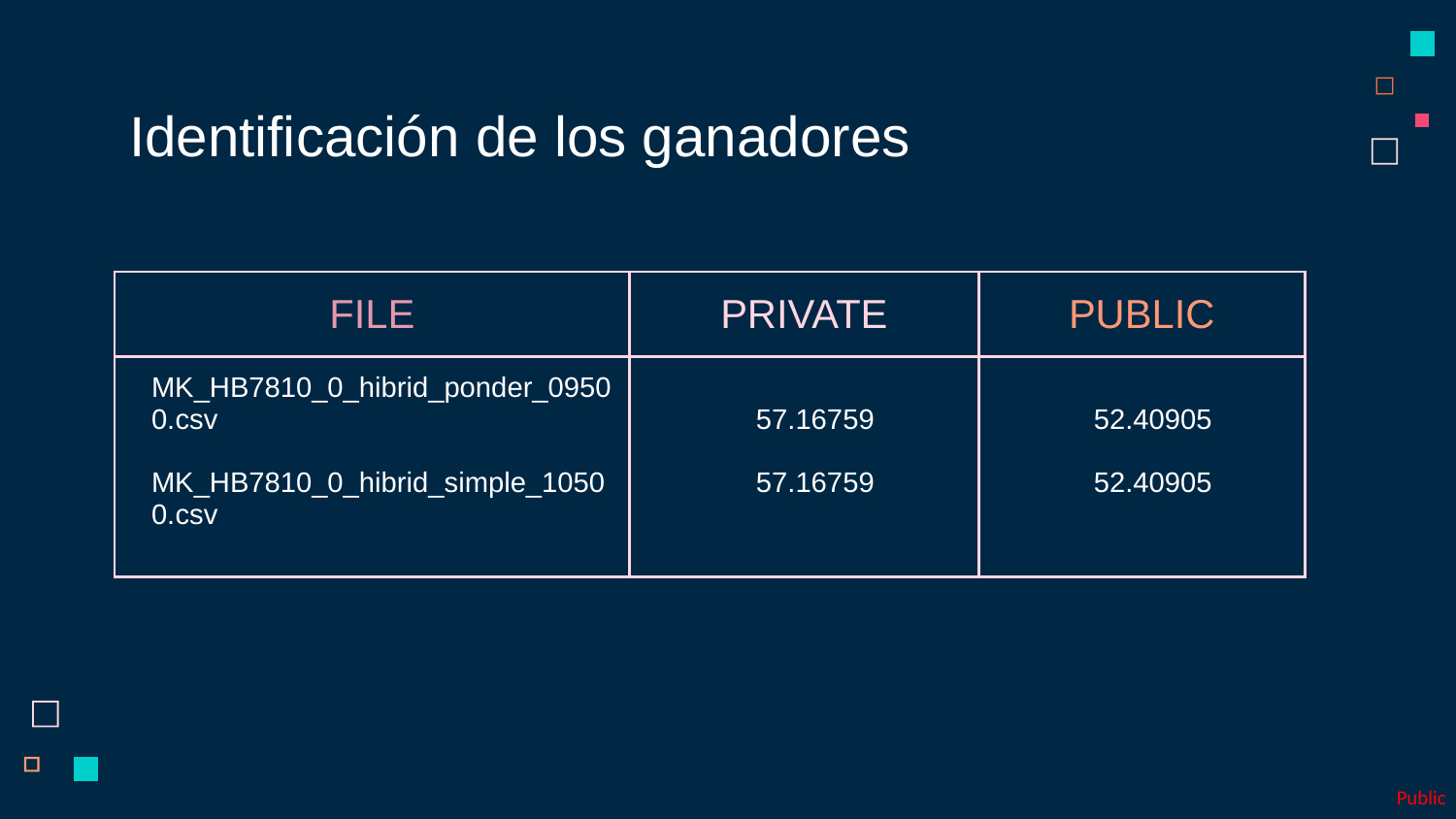

# Identificación de los ganadores
| FILE | PRIVATE | PUBLIC |
| --- | --- | --- |
| MK\_HB7810\_0\_hibrid\_ponder\_09500.csv MK\_HB7810\_0\_hibrid\_simple\_10500.csv | 57.16759 57.16759 | 52.40905 52.40905 |